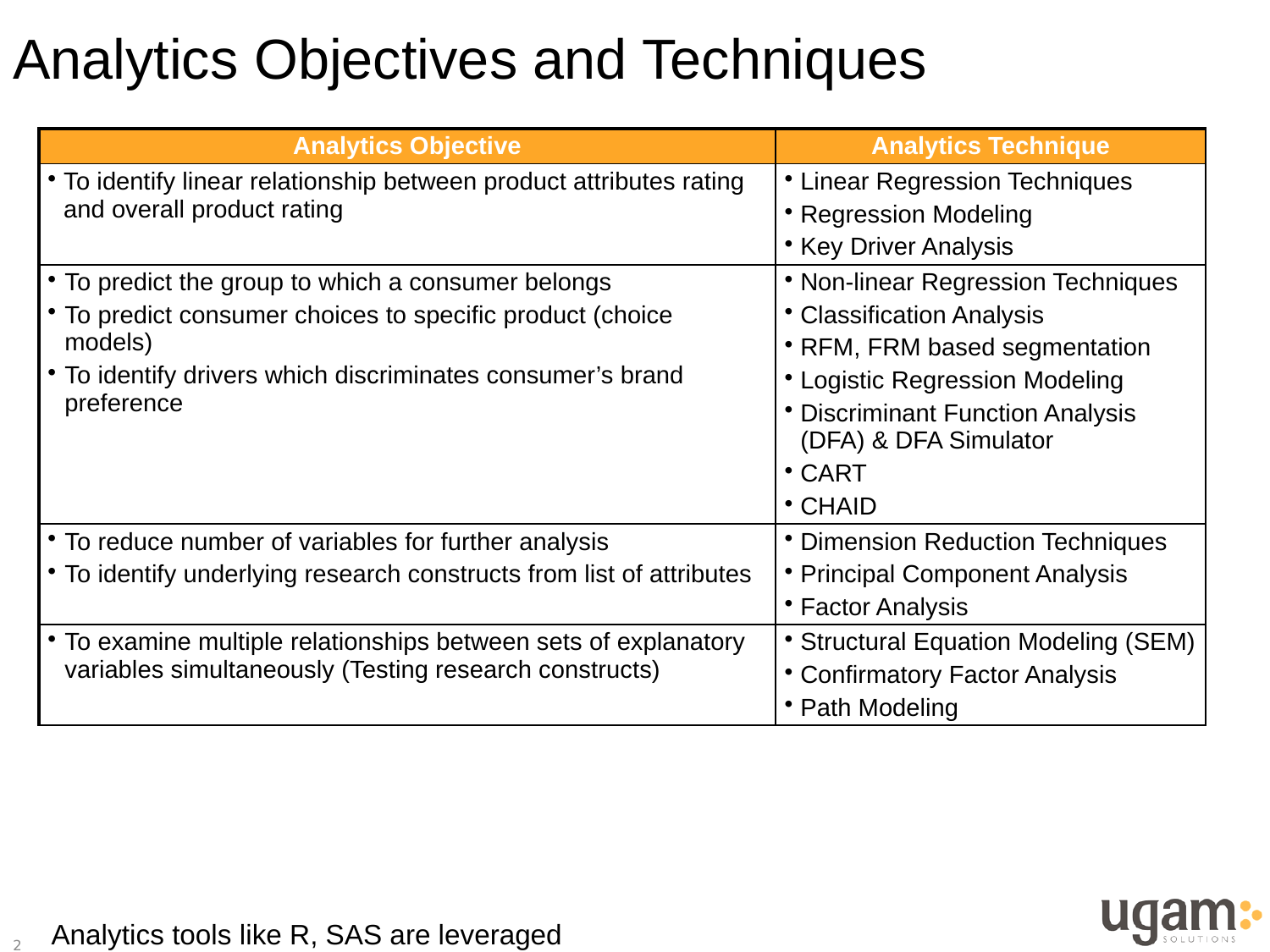

# Analytics Objectives and Techniques
| Analytics Objective | Analytics Technique |
| --- | --- |
| To identify linear relationship between product attributes rating and overall product rating | Linear Regression Techniques Regression Modeling Key Driver Analysis |
| To predict the group to which a consumer belongs To predict consumer choices to specific product (choice models) To identify drivers which discriminates consumer’s brand preference | Non-linear Regression Techniques Classification Analysis RFM, FRM based segmentation Logistic Regression Modeling Discriminant Function Analysis (DFA) & DFA Simulator CART CHAID |
| To reduce number of variables for further analysis To identify underlying research constructs from list of attributes | Dimension Reduction Techniques Principal Component Analysis Factor Analysis |
| To examine multiple relationships between sets of explanatory variables simultaneously (Testing research constructs) | Structural Equation Modeling (SEM) Confirmatory Factor Analysis Path Modeling |
Analytics tools like R, SAS are leveraged